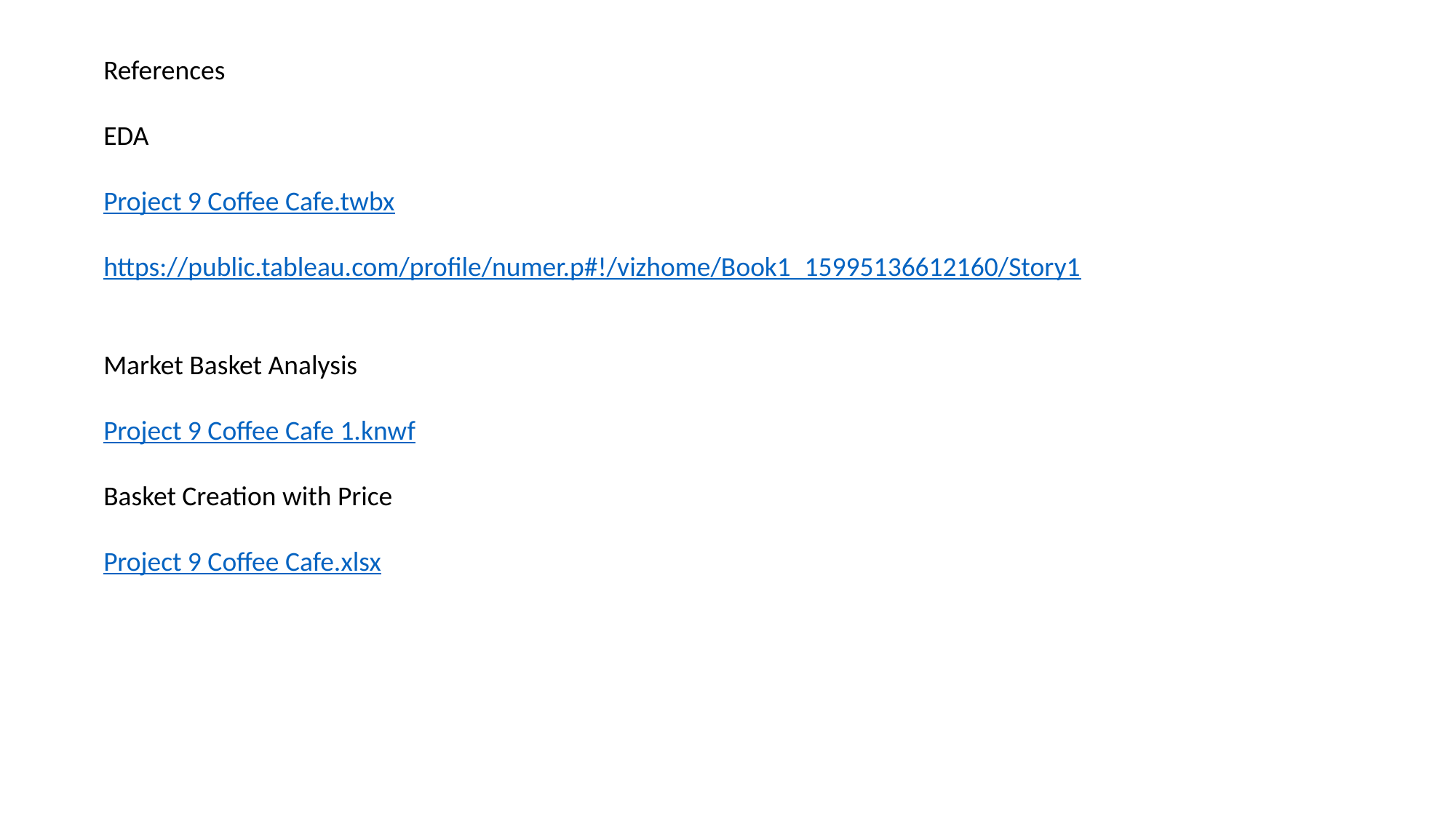

References

EDA

Project 9 Coffee Cafe.twbx

https://public.tableau.com/profile/numer.p#!/vizhome/Book1_15995136612160/Story1

Market Basket Analysis

Project 9 Coffee Cafe 1.knwf

Basket Creation with Price

Project 9 Coffee Cafe.xlsx